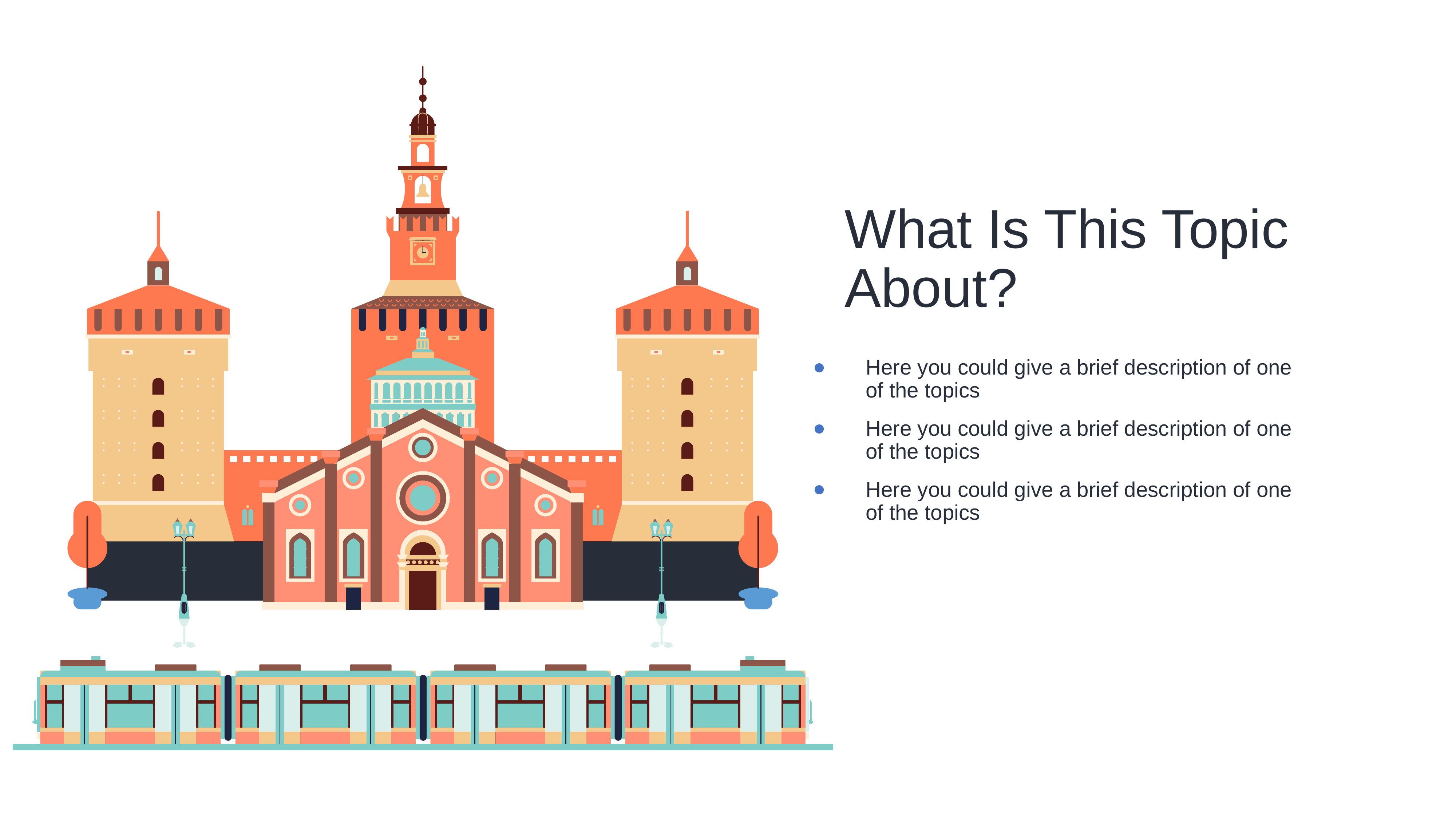

What Is This Topic About?
Here you could give a brief description of one of the topics
Here you could give a brief description of one of the topics
Here you could give a brief description of one of the topics